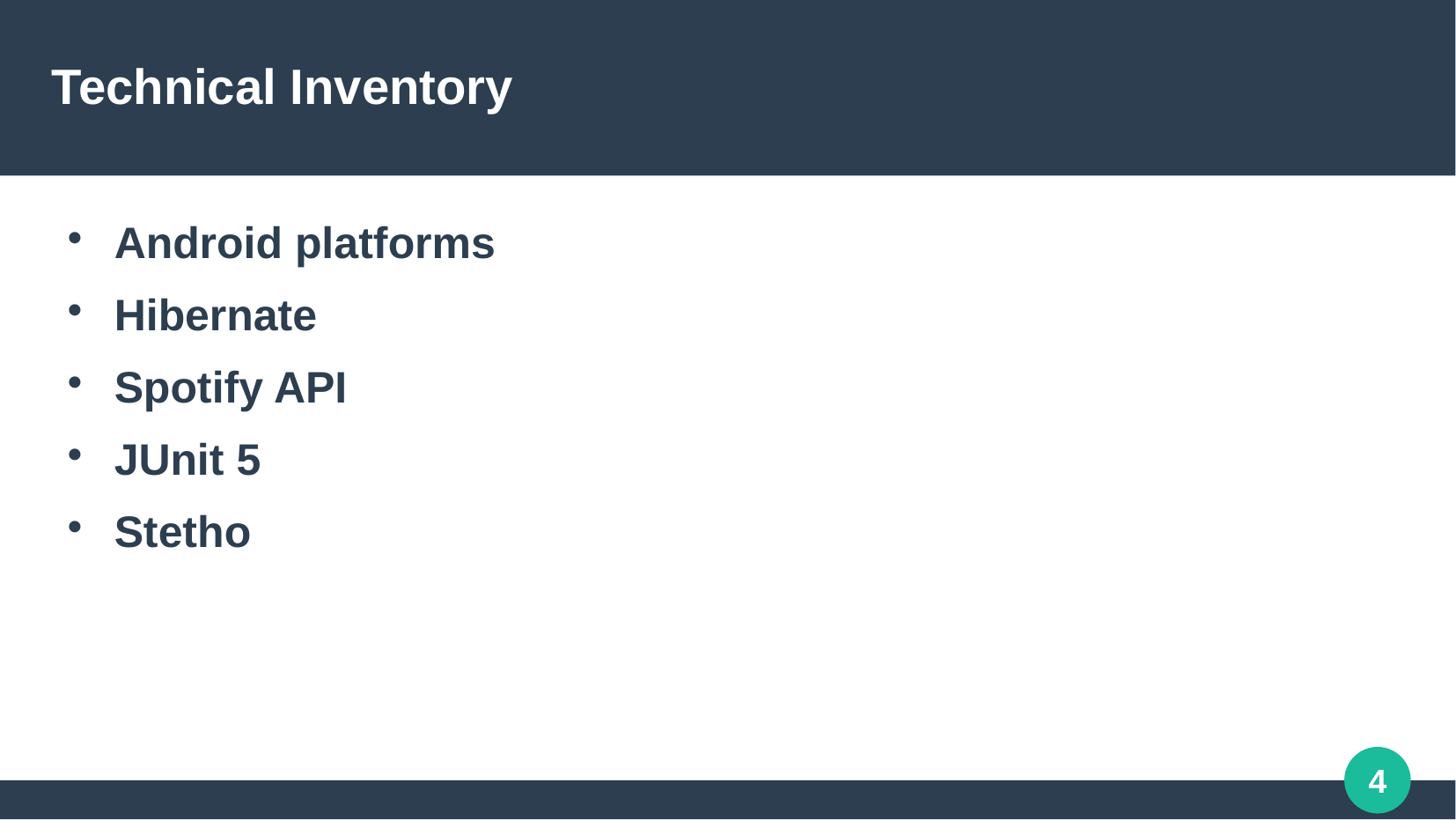

Technical Inventory
Android platforms
Hibernate
Spotify API
JUnit 5
Stetho